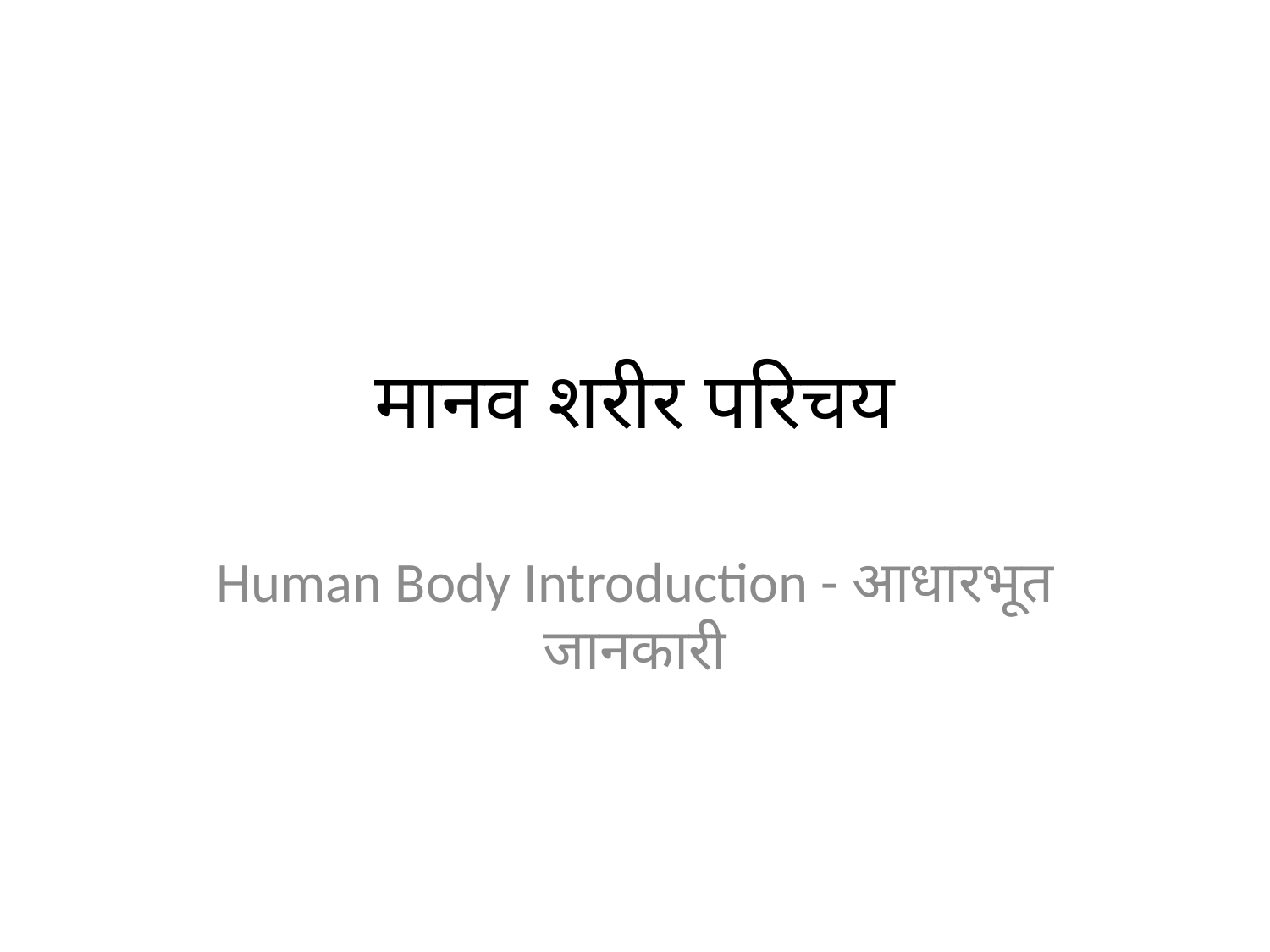

# मानव शरीर परिचय
Human Body Introduction - आधारभूत जानकारी